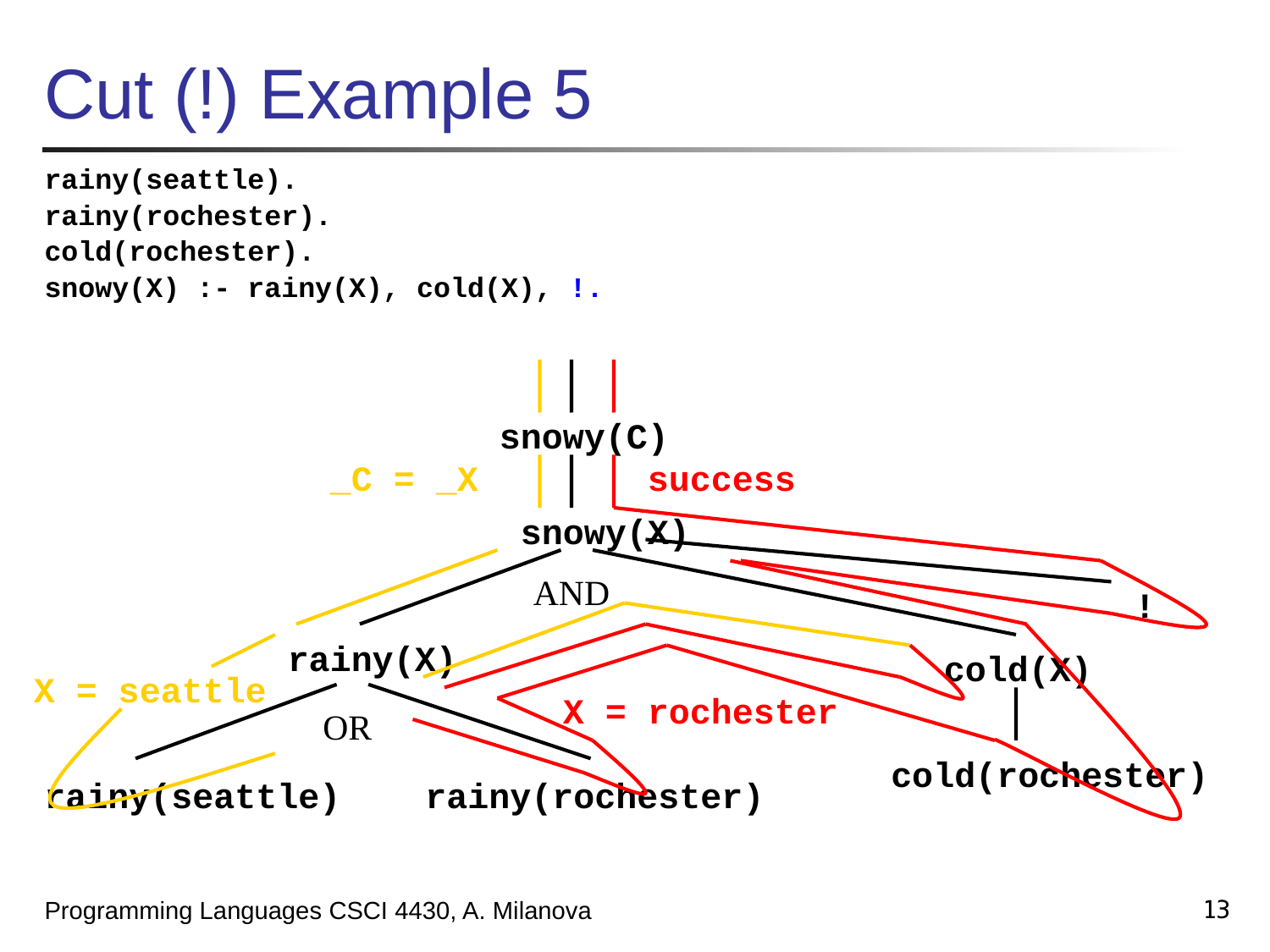

# Cut (!) Example 5
rainy(seattle).
rainy(rochester).
cold(rochester).
snowy(X) :- rainy(X), cold(X), !.

snowy(C)
_C = _X

success
snowy(X)

AND
!

rainy(X)

cold(X)
X = seattle

X = rochester

OR

cold(rochester)
rainy(seattle)
rainy(rochester)
13
Programming Languages CSCI 4430, A. Milanova